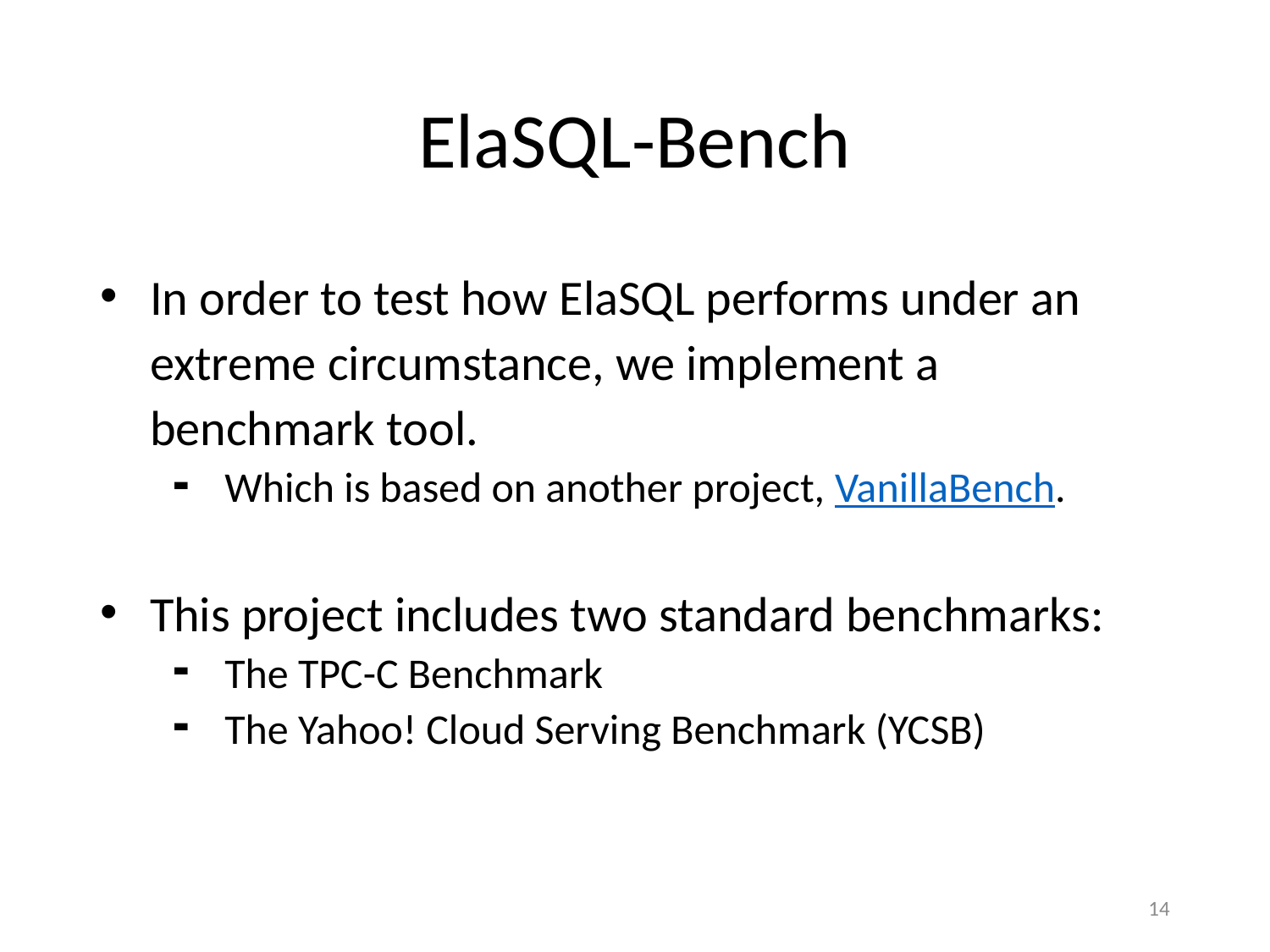

# ElaSQL-Bench
In order to test how ElaSQL performs under an extreme circumstance, we implement a benchmark tool.
Which is based on another project, VanillaBench.

This project includes two standard benchmarks:
The TPC-C Benchmark
The Yahoo! Cloud Serving Benchmark (YCSB)
14